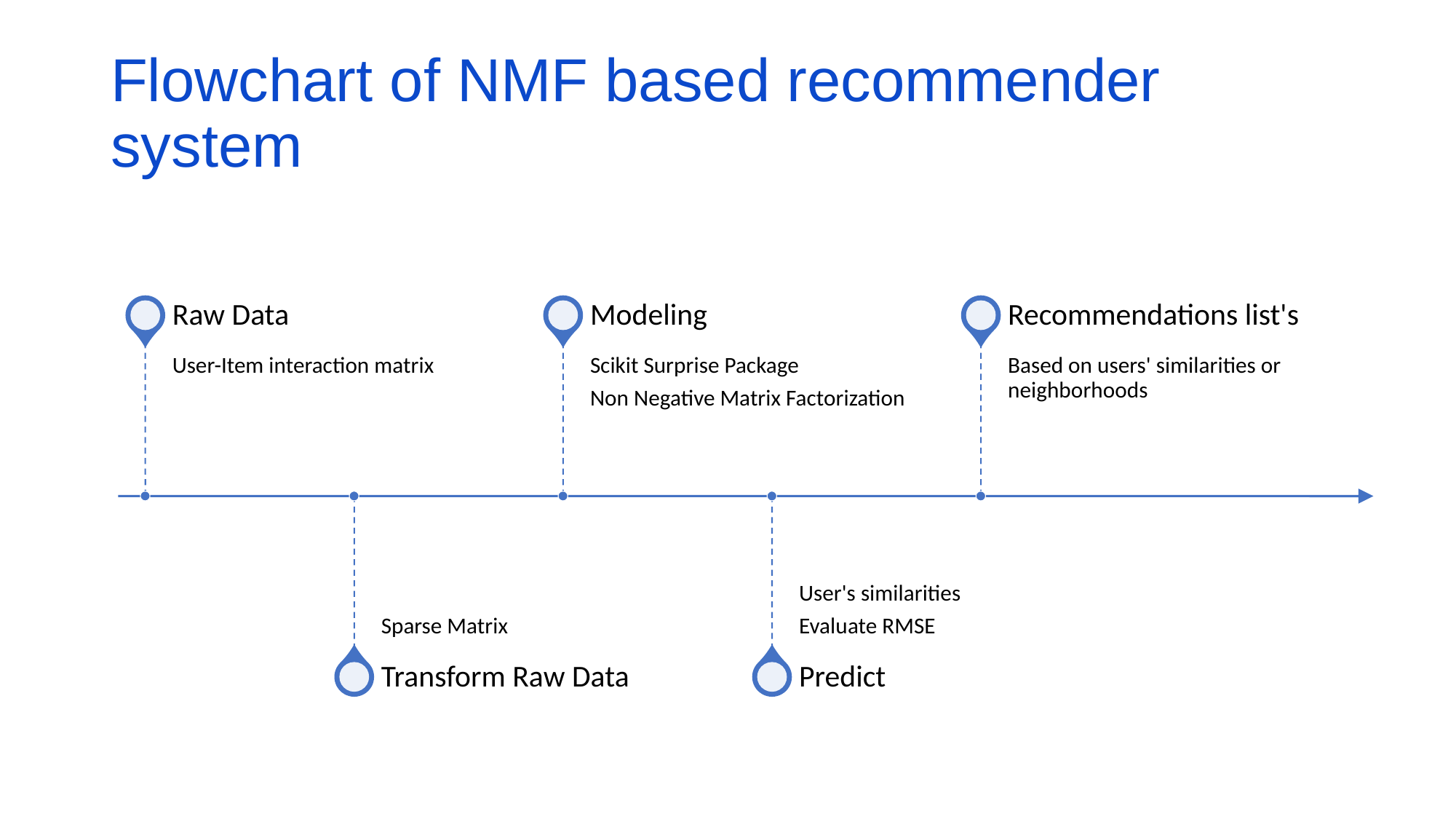

# Flowchart of NMF based recommender system
User-Item interaction matrix
Raw Data
Sparse Matrix
Transform Raw Data
Scikit Surprise Package
Non Negative Matrix Factorization
Modeling
User's similarities
Evaluate RMSE
Predict
Based on users' similarities or neighborhoods
Recommendations list's